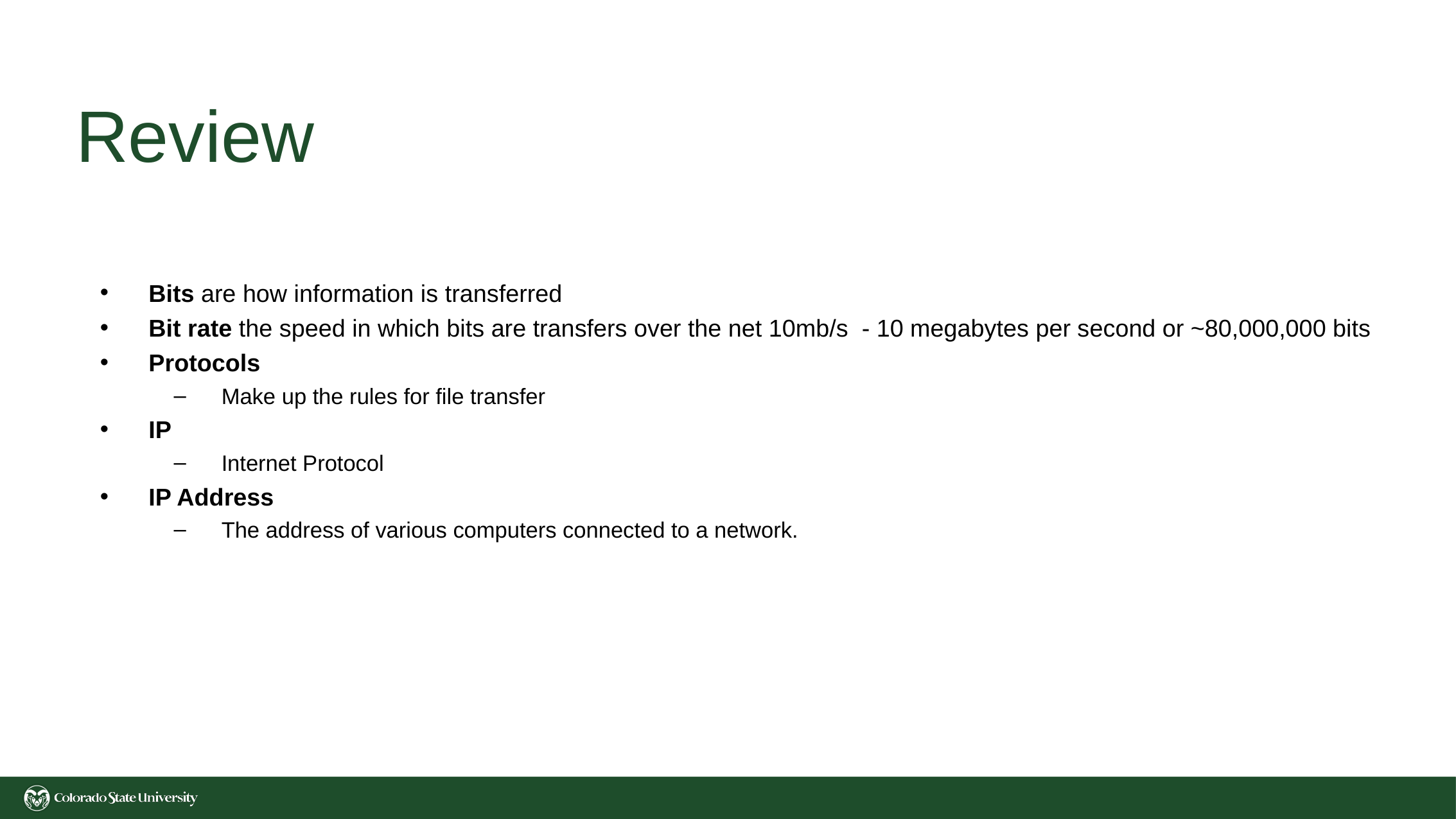

# Review
Bits are how information is transferred
Bit rate the speed in which bits are transfers over the net 10mb/s  - 10 megabytes per second or ~80,000,000 bits
Protocols
Make up the rules for file transfer
IP
Internet Protocol
IP Address
The address of various computers connected to a network.